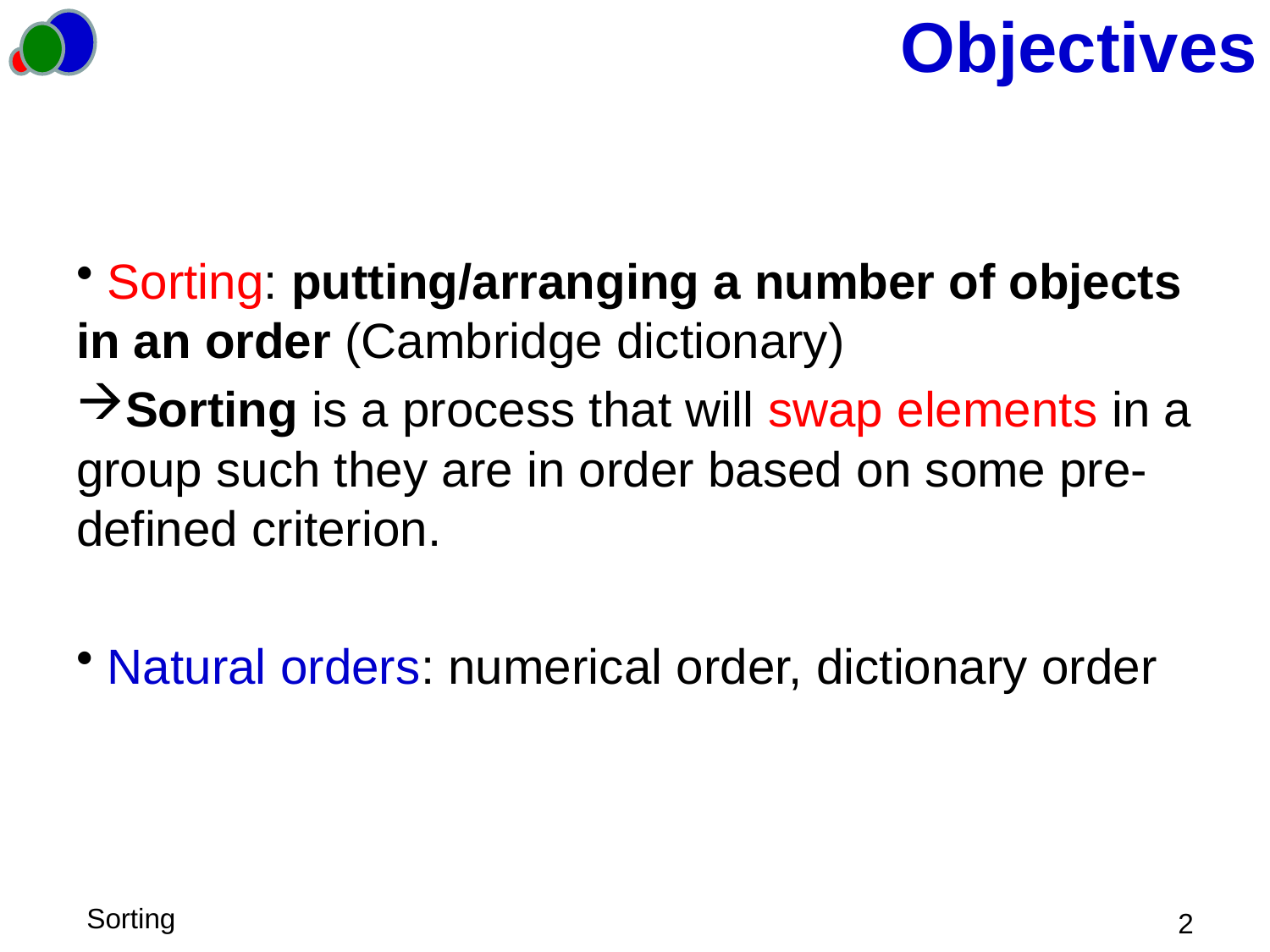

# Objectives
 Sorting: putting/arranging a number of objects in an order (Cambridge dictionary)
Sorting is a process that will swap elements in a group such they are in order based on some pre-defined criterion.

 Natural orders: numerical order, dictionary order
 2